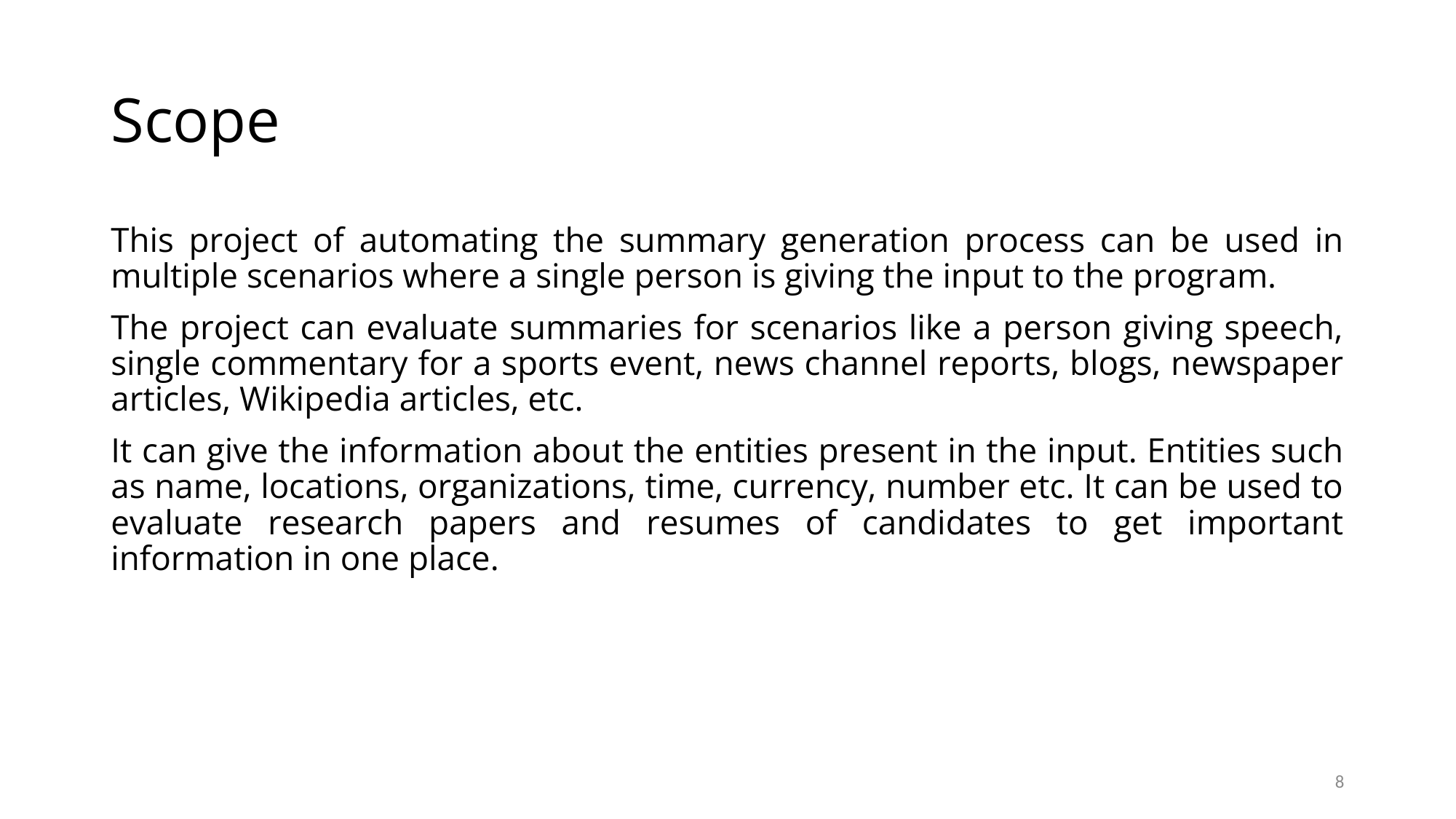

# Scope
This project of automating the summary generation process can be used in multiple scenarios where a single person is giving the input to the program.
The project can evaluate summaries for scenarios like a person giving speech, single commentary for a sports event, news channel reports, blogs, newspaper articles, Wikipedia articles, etc.
It can give the information about the entities present in the input. Entities such as name, locations, organizations, time, currency, number etc. It can be used to evaluate research papers and resumes of candidates to get important information in one place.
8